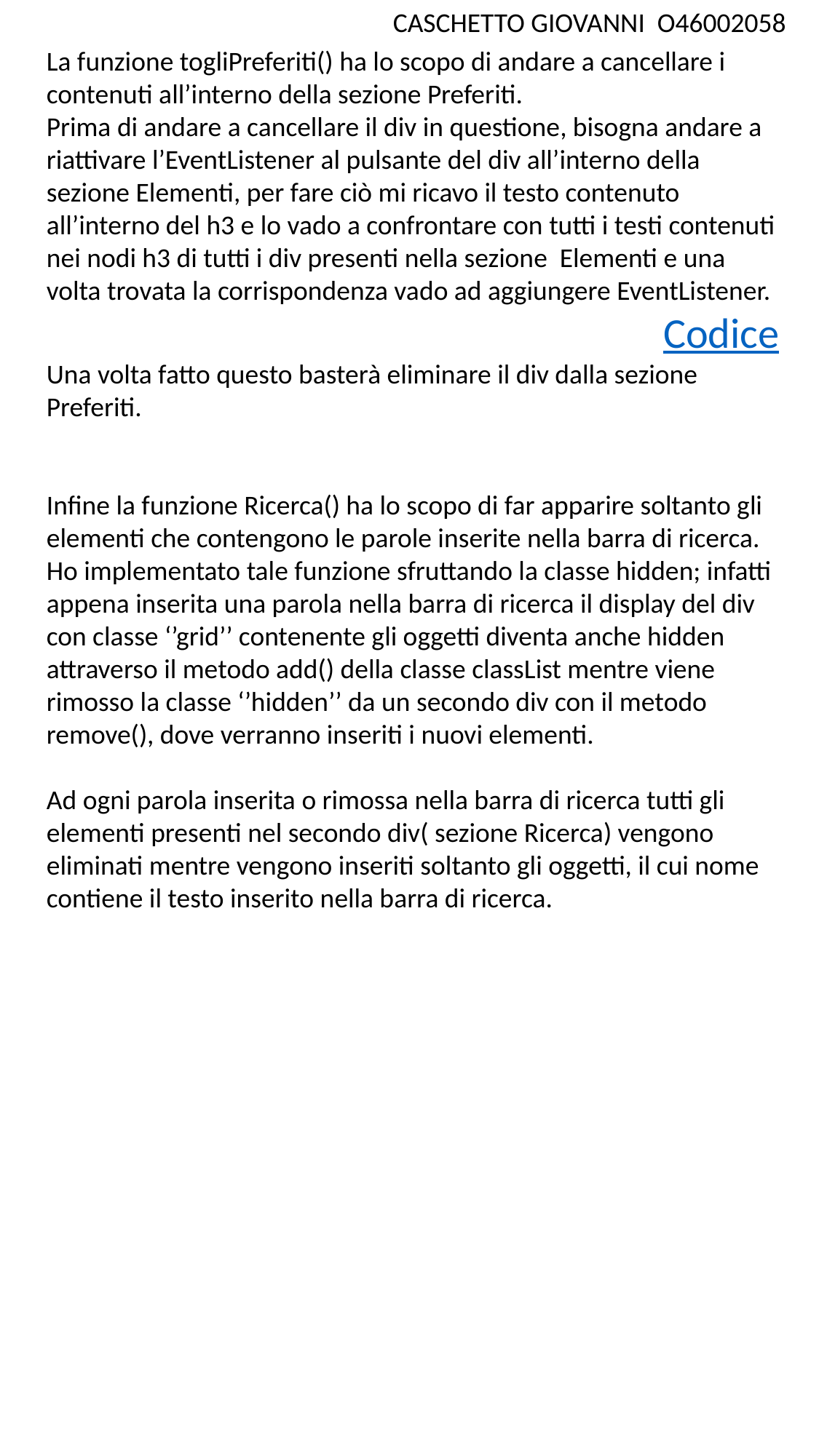

CASCHETTO GIOVANNI  O46002058
La funzione togliPreferiti() ha lo scopo di andare a cancellare i contenuti all’interno della sezione Preferiti.
Prima di andare a cancellare il div in questione, bisogna andare a riattivare l’EventListener al pulsante del div all’interno della sezione Elementi, per fare ciò mi ricavo il testo contenuto all’interno del h3 e lo vado a confrontare con tutti i testi contenuti nei nodi h3 di tutti i div presenti nella sezione  Elementi e una volta trovata la corrispondenza vado ad aggiungere EventListener.
Codice
Una volta fatto questo basterà eliminare il div dalla sezione Preferiti.

Infine la funzione Ricerca() ha lo scopo di far apparire soltanto gli elementi che contengono le parole inserite nella barra di ricerca.
Ho implementato tale funzione sfruttando la classe hidden; infatti appena inserita una parola nella barra di ricerca il display del div con classe ‘’grid’’ contenente gli oggetti diventa anche hidden attraverso il metodo add() della classe classList mentre viene rimosso la classe ‘’hidden’’ da un secondo div con il metodo remove(), dove verranno inseriti i nuovi elementi.

Ad ogni parola inserita o rimossa nella barra di ricerca tutti gli elementi presenti nel secondo div( sezione Ricerca) vengono eliminati mentre vengono inseriti soltanto gli oggetti, il cui nome contiene il testo inserito nella barra di ricerca.